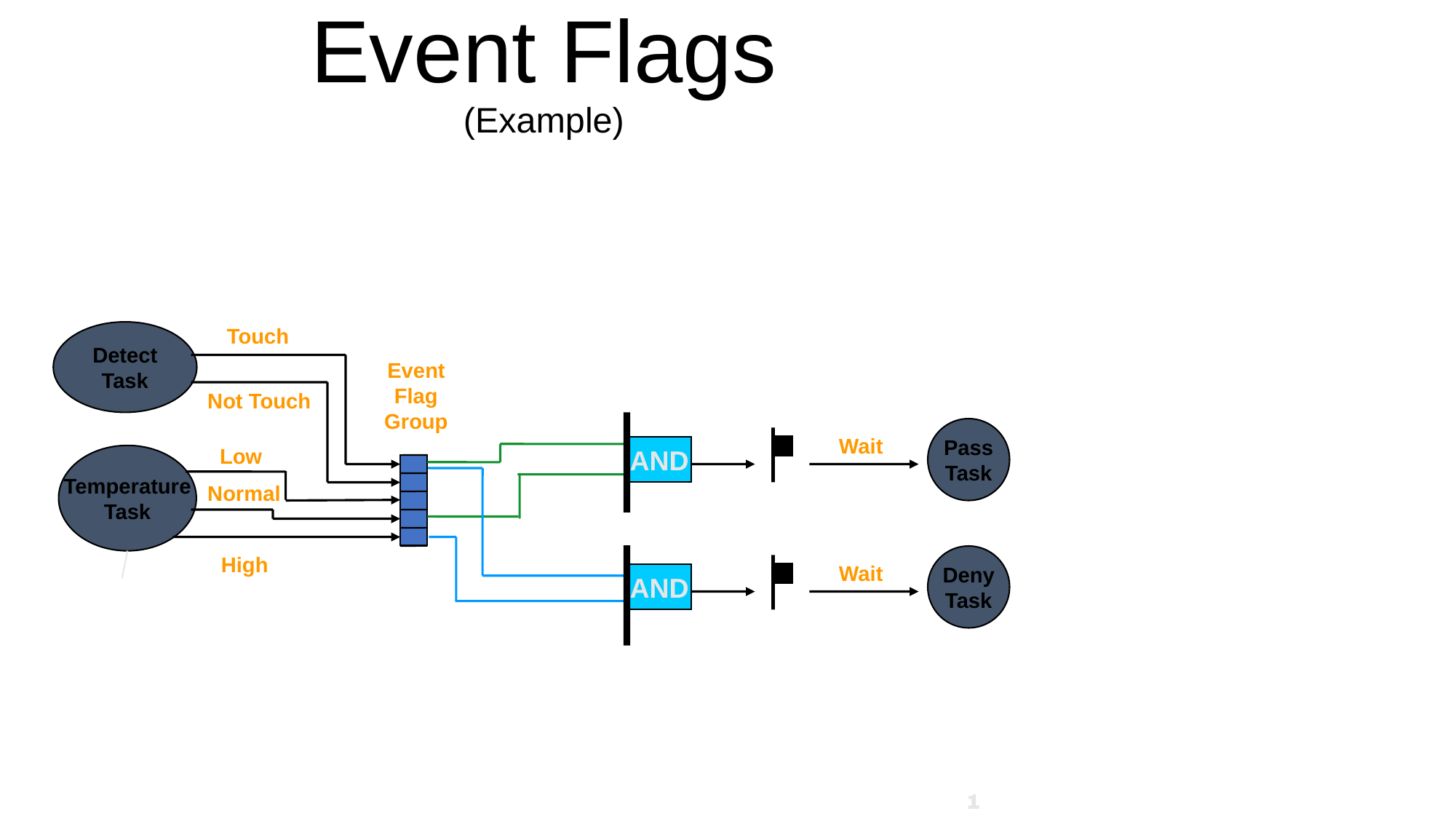

Event Flags
(Example)
Touch
Detect
Task
Event
Flag
Group

Not Touch

Pass
Task

Wait
AND
Low

Temperature
Task

Normal

High
Deny
Task

Wait
AND

1